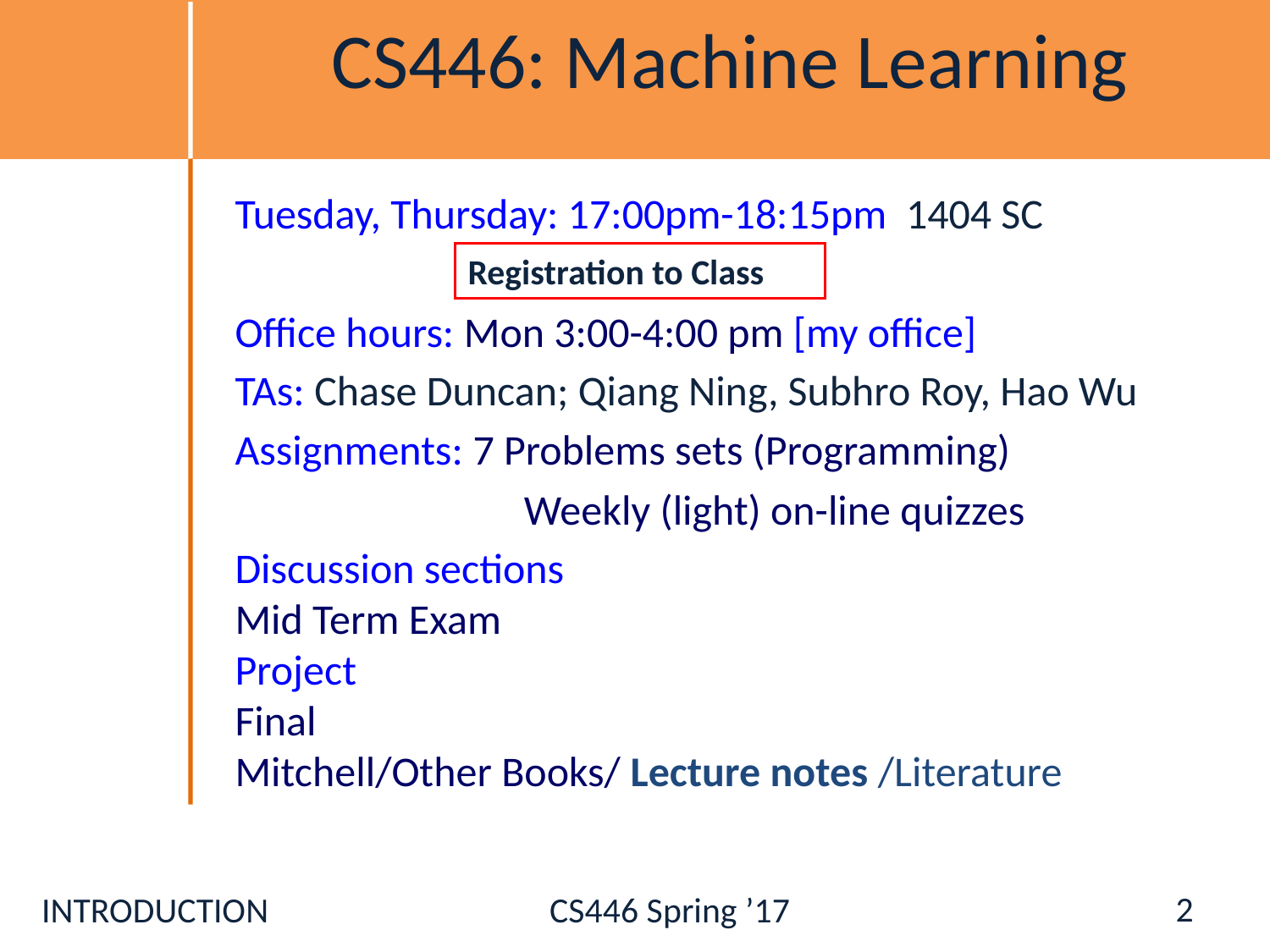

# CS446: Machine Learning
Tuesday, Thursday: 17:00pm-18:15pm  1404 SC

Office hours: Mon 3:00-4:00 pm [my office]
TAs: Chase Duncan; Qiang Ning, Subhro Roy, Hao Wu
Assignments: 7 Problems sets (Programming)
		            Weekly (light) on-line quizzes
Discussion sections
Mid Term Exam
Project
Final
Mitchell/Other Books/ Lecture notes /Literature
Registration to Class
2